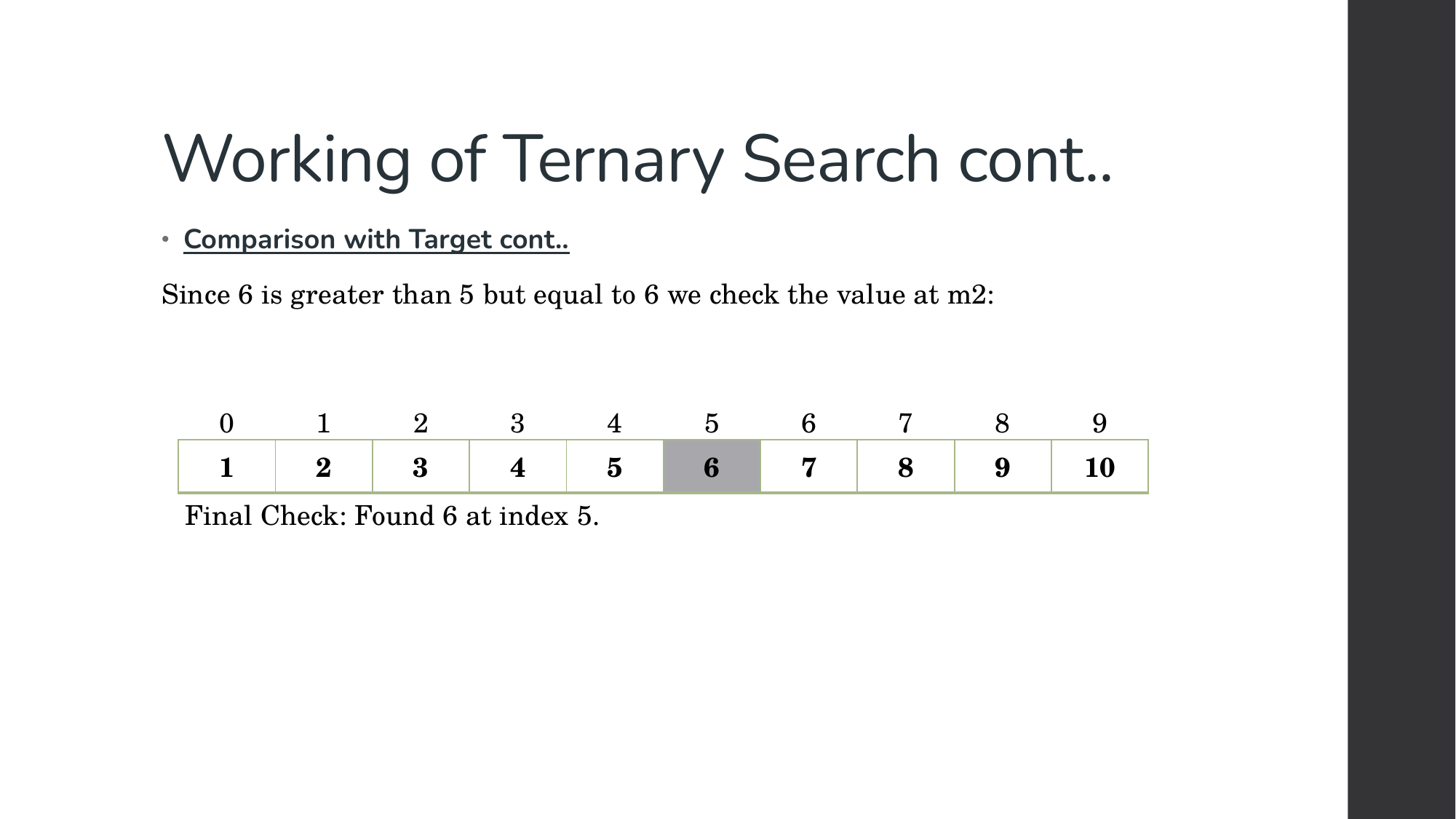

# Working of Ternary Search cont..
Comparison with Target cont..
Since 6 is greater than 5 but equal to 6 we check the value at m2:

   Final Check: Found 6 at index 5.
| 0 | 1 | 2 | 3 | 4 | 5 | 6 | 7 | 8 | 9 |
| --- | --- | --- | --- | --- | --- | --- | --- | --- | --- |
| 1 | 2 | 3 | 4 | 5 | 6 | 7 | 8 | 9 | 10 |
| --- | --- | --- | --- | --- | --- | --- | --- | --- | --- |